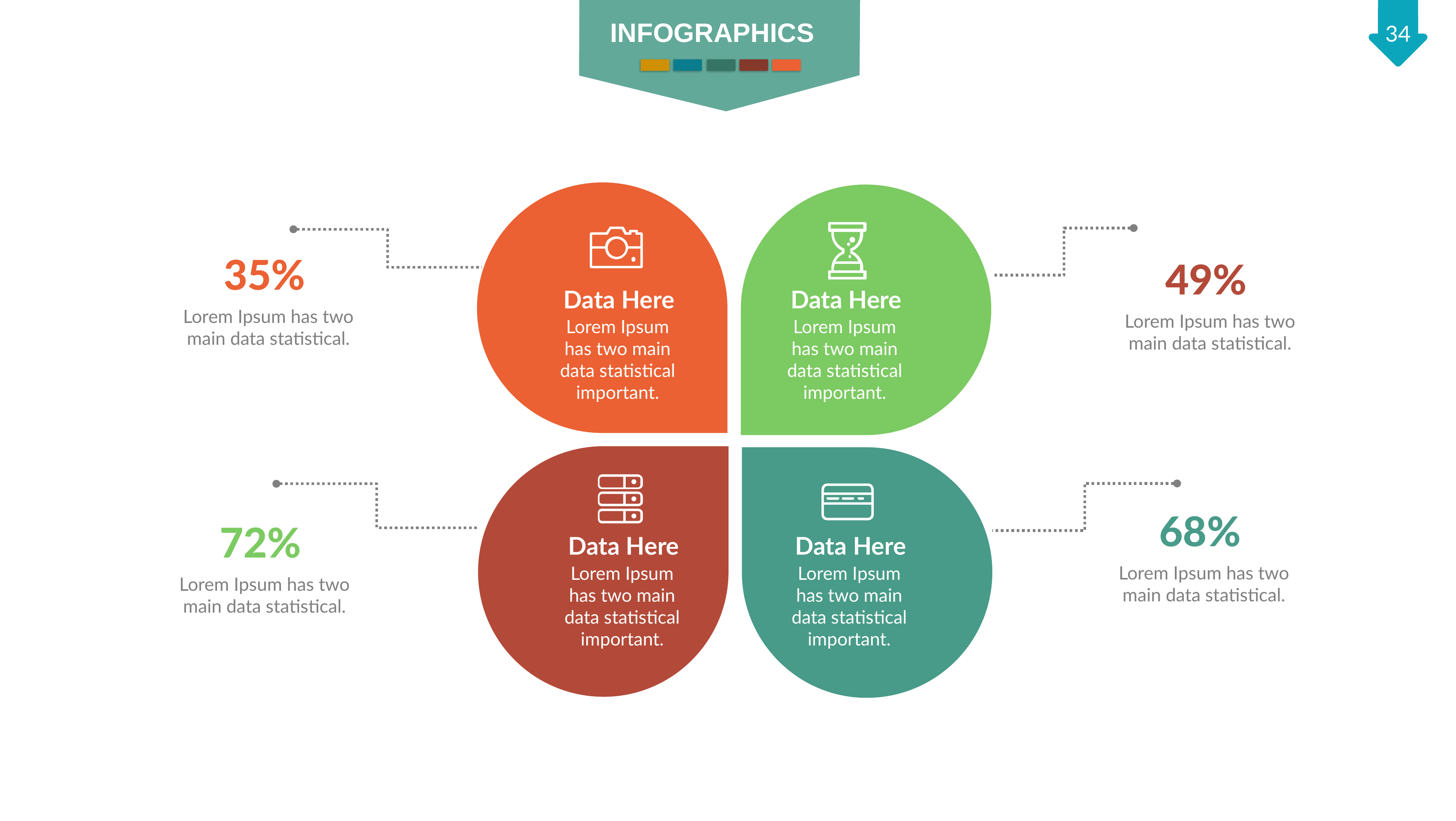

INFOGRAPHICS

Data Here
Lorem Ipsum has two main data statistical important.

Data Here
Lorem Ipsum has two main data statistical important.
35%
Lorem Ipsum has two main data statistical.
49%
Lorem Ipsum has two main data statistical.

Data Here
Lorem Ipsum has two main data statistical important.

Data Here
Lorem Ipsum has two main data statistical important.
68%
Lorem Ipsum has two main data statistical.
72%
Lorem Ipsum has two main data statistical.